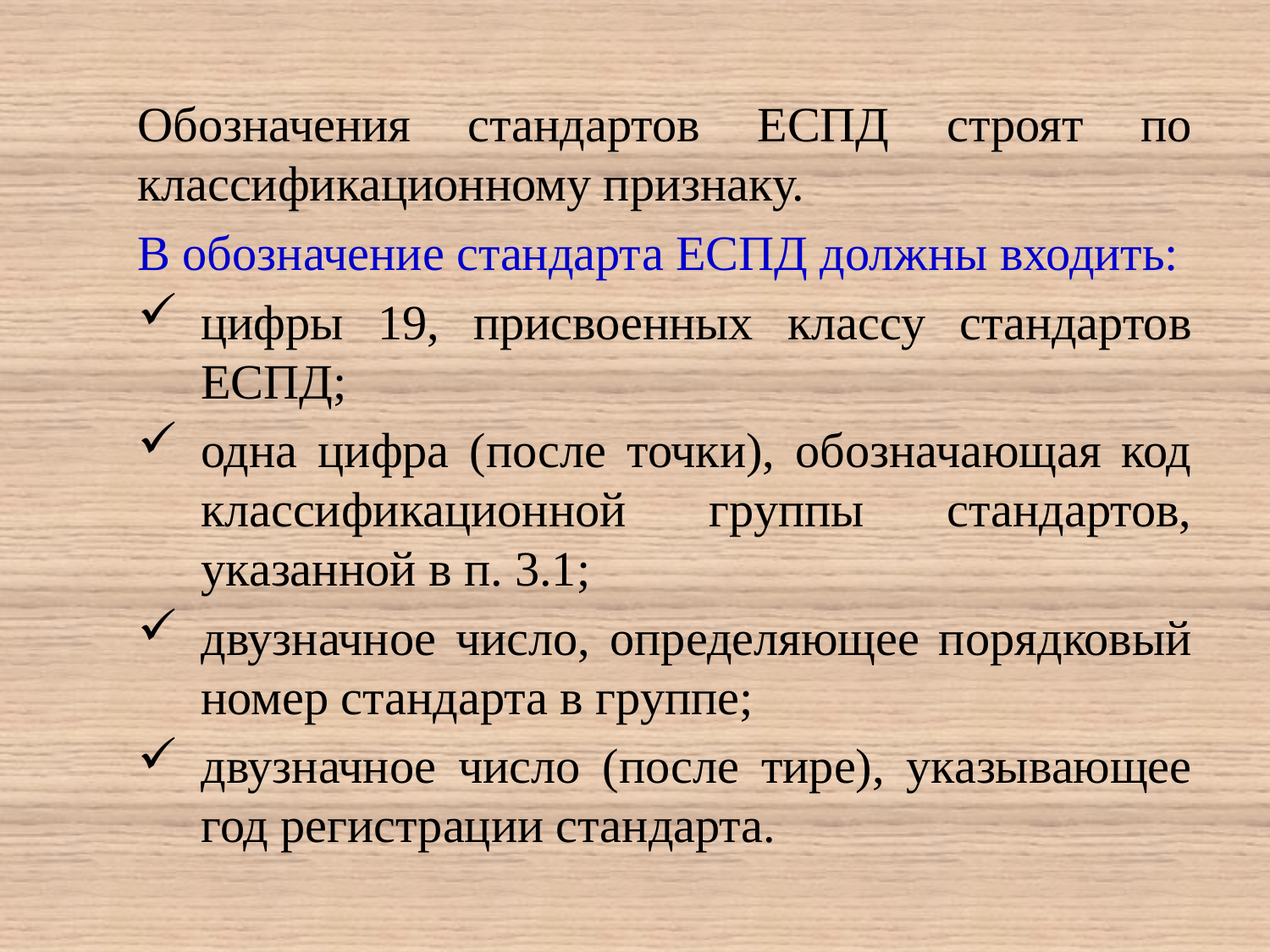

Обозначения стандартов ЕСПД строят по классификационному признаку.
В обозначение стандарта ЕСПД должны входить:
цифры 19, присвоенных классу стандартов ЕСПД;
одна цифра (после точки), обозначающая код классификационной группы стандартов, указанной в п. 3.1;
двузначное число, определяющее порядковый номер стандарта в группе;
двузначное число (после тире), указывающее год регистрации стандарта.